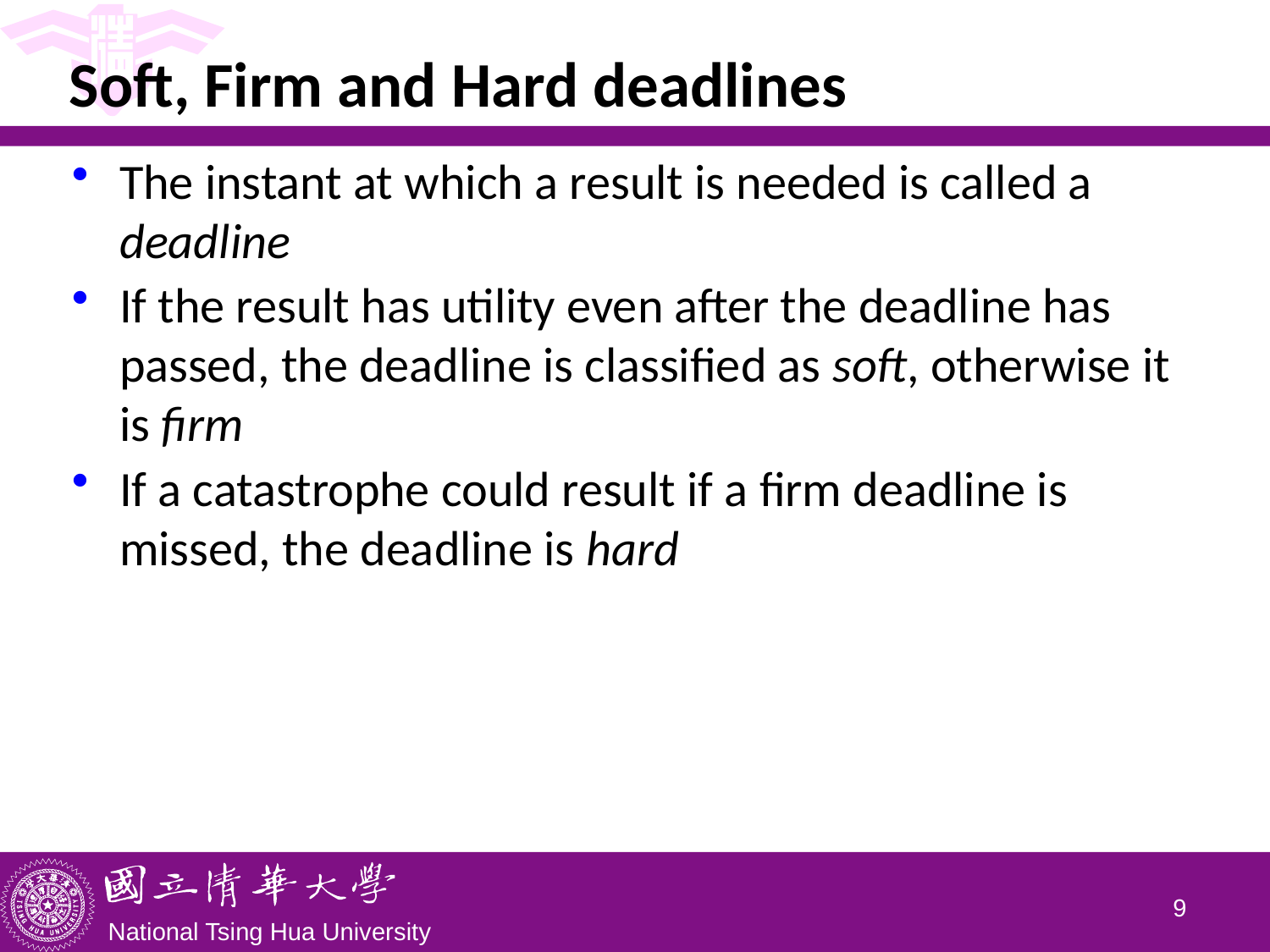

# Soft, Firm and Hard deadlines
The instant at which a result is needed is called a deadline
If the result has utility even after the deadline has passed, the deadline is classified as soft, otherwise it is firm
If a catastrophe could result if a firm deadline is missed, the deadline is hard
9